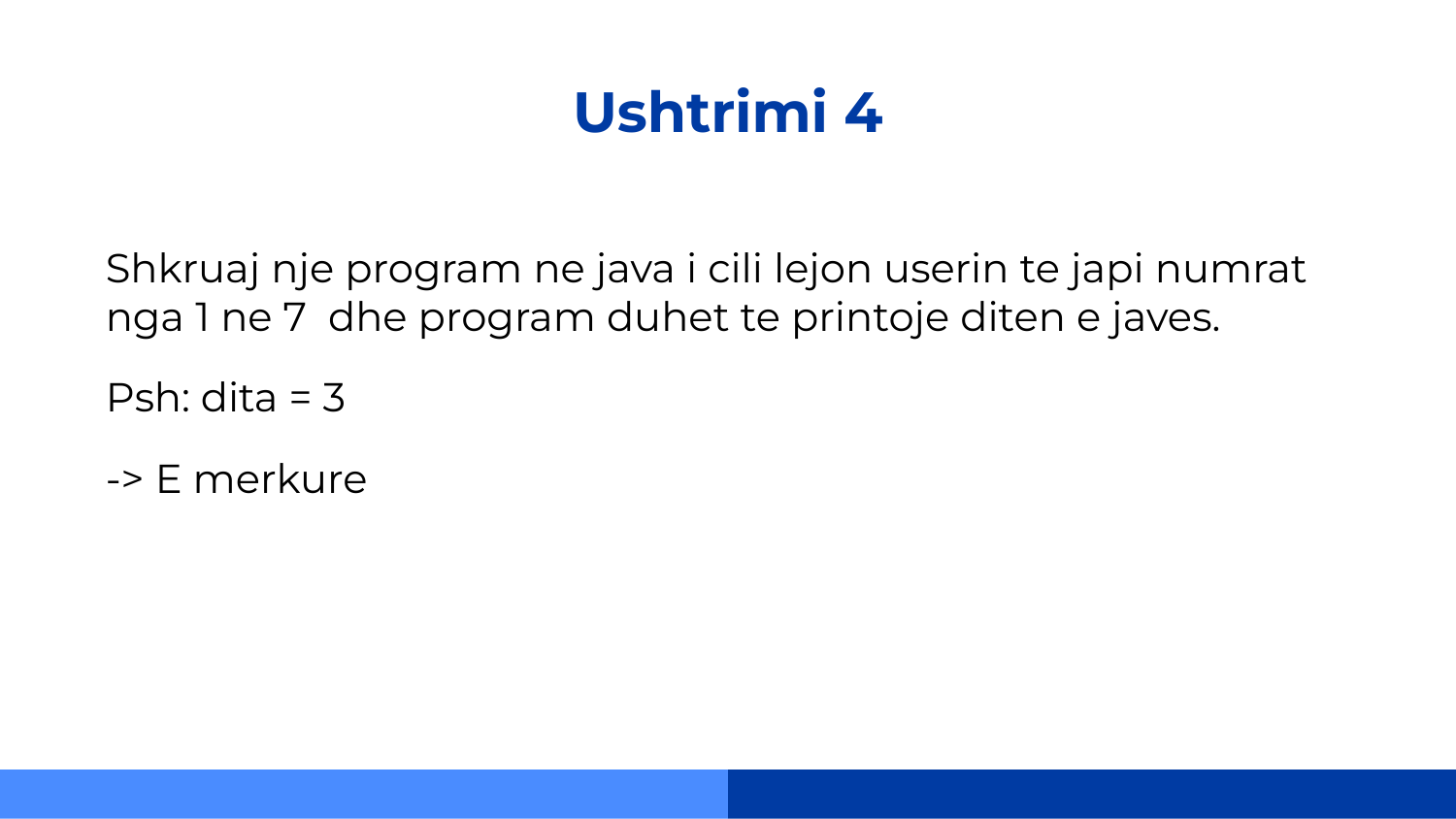

# Ushtrimi 4
Shkruaj nje program ne java i cili lejon userin te japi numrat nga 1 ne 7  dhe program duhet te printoje diten e javes.
Psh: dita = 3
-> E merkure